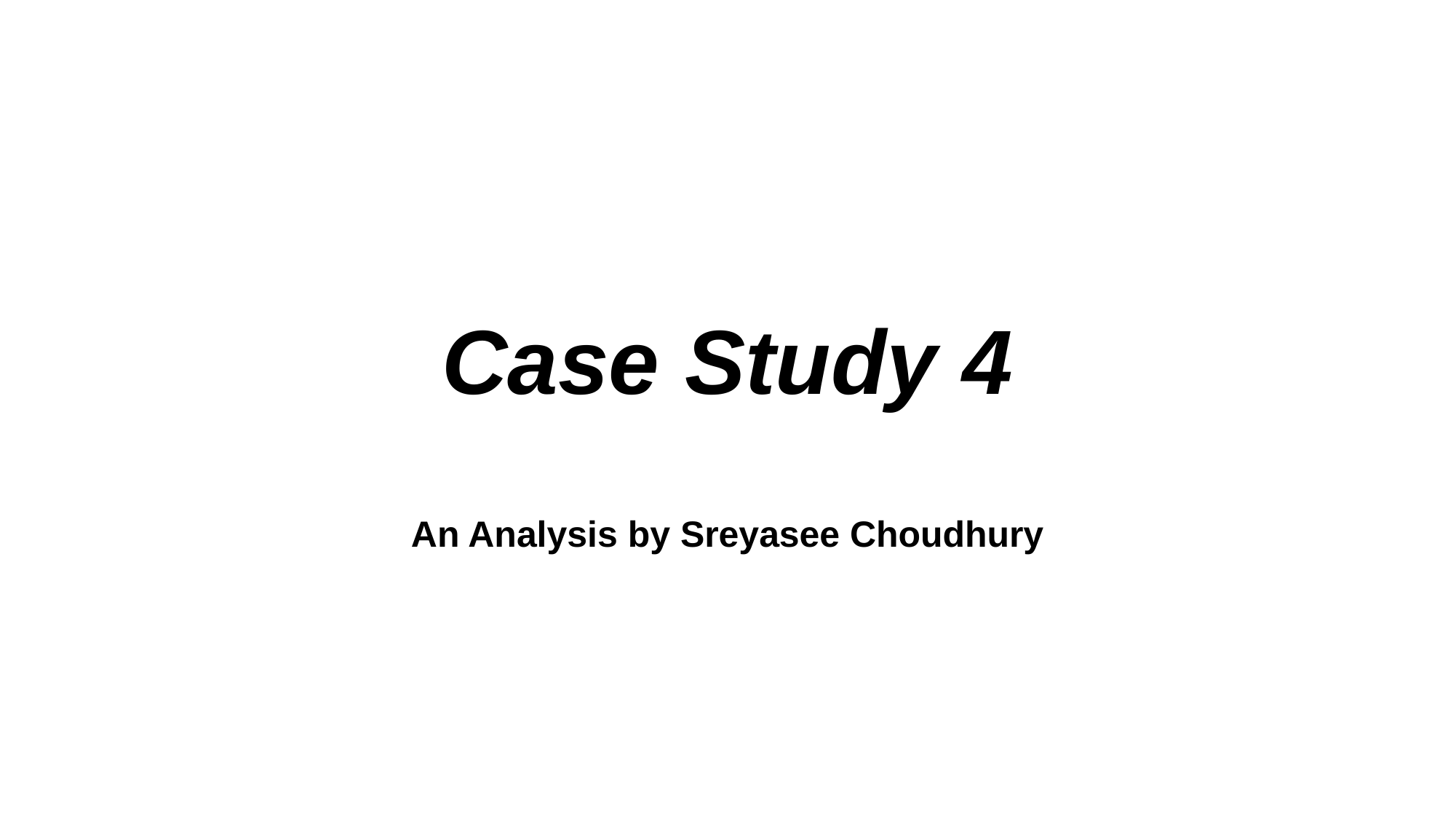

# Case Study 4
An Analysis by Sreyasee Choudhury